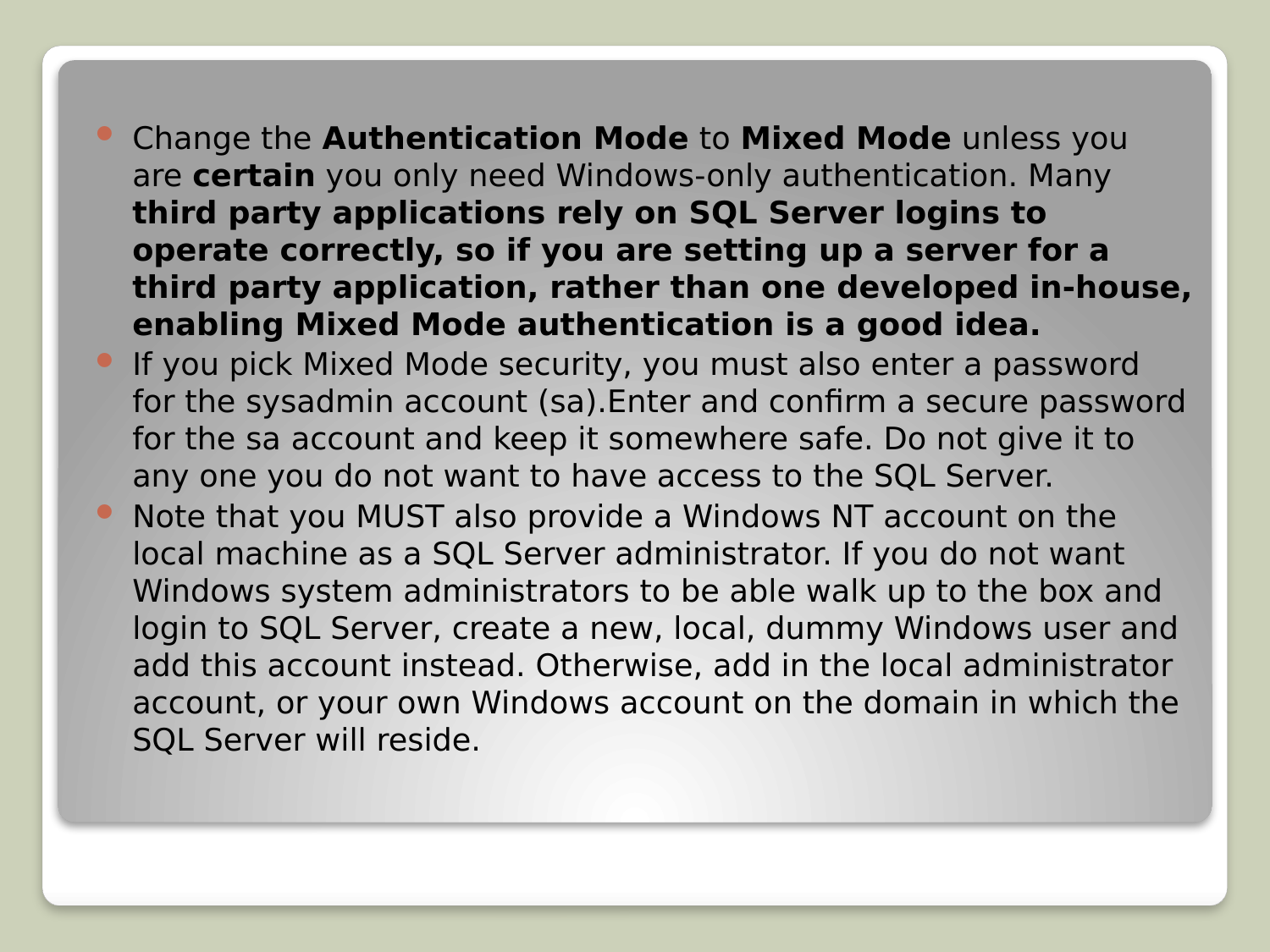

Change the Authentication Mode to Mixed Mode unless you are certain you only need Windows-only authentication. Many third party applications rely on SQL Server logins to operate correctly, so if you are setting up a server for a third party application, rather than one developed in-house, enabling Mixed Mode authentication is a good idea.
If you pick Mixed Mode security, you must also enter a password for the sysadmin account (sa).Enter and confirm a secure password for the sa account and keep it somewhere safe. Do not give it to any one you do not want to have access to the SQL Server.
Note that you MUST also provide a Windows NT account on the local machine as a SQL Server administrator. If you do not want Windows system administrators to be able walk up to the box and login to SQL Server, create a new, local, dummy Windows user and add this account instead. Otherwise, add in the local administrator account, or your own Windows account on the domain in which the SQL Server will reside.